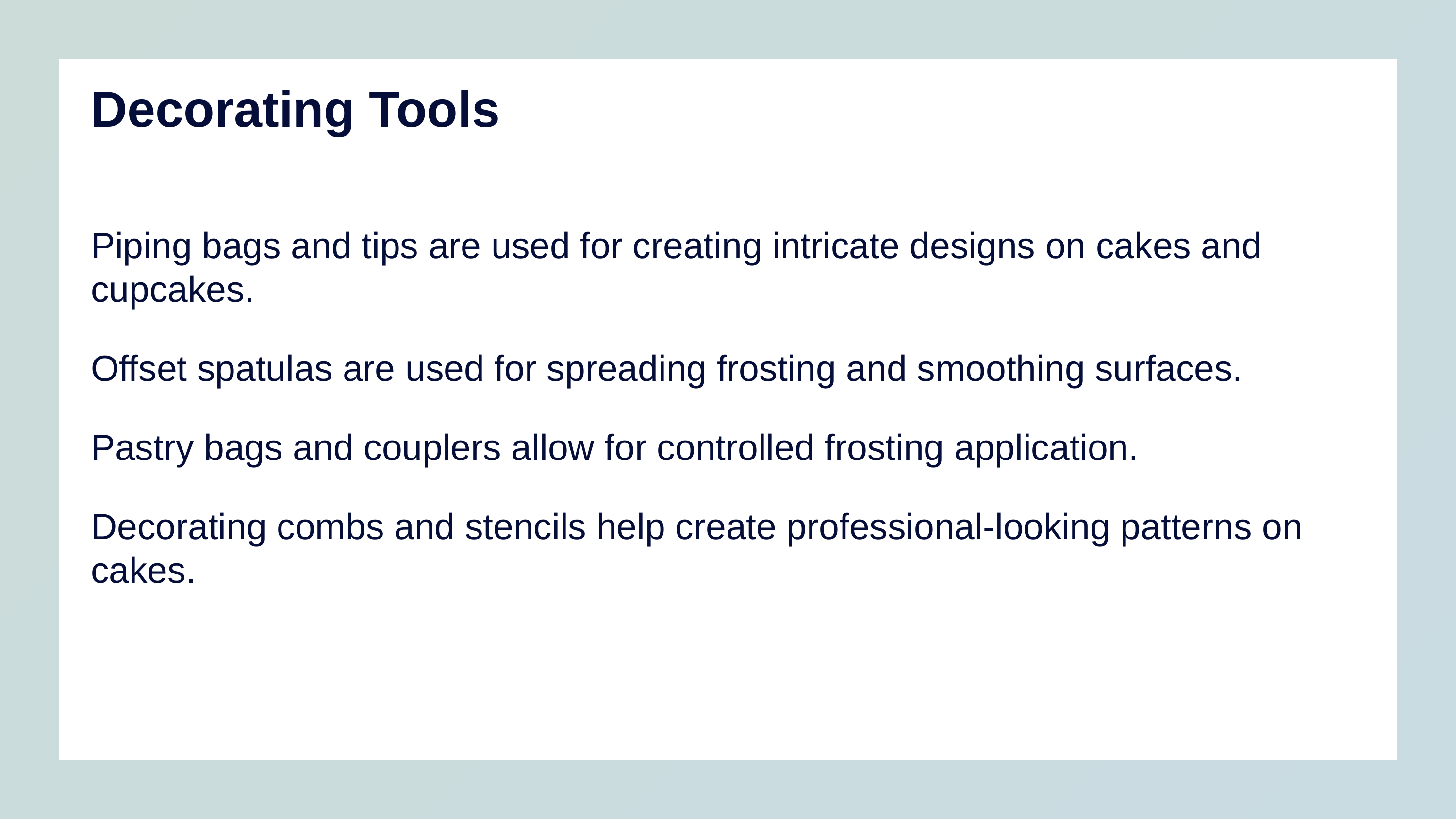

Decorating Tools
Piping bags and tips are used for creating intricate designs on cakes and cupcakes.
Offset spatulas are used for spreading frosting and smoothing surfaces.
Pastry bags and couplers allow for controlled frosting application.
Decorating combs and stencils help create professional-looking patterns on cakes.